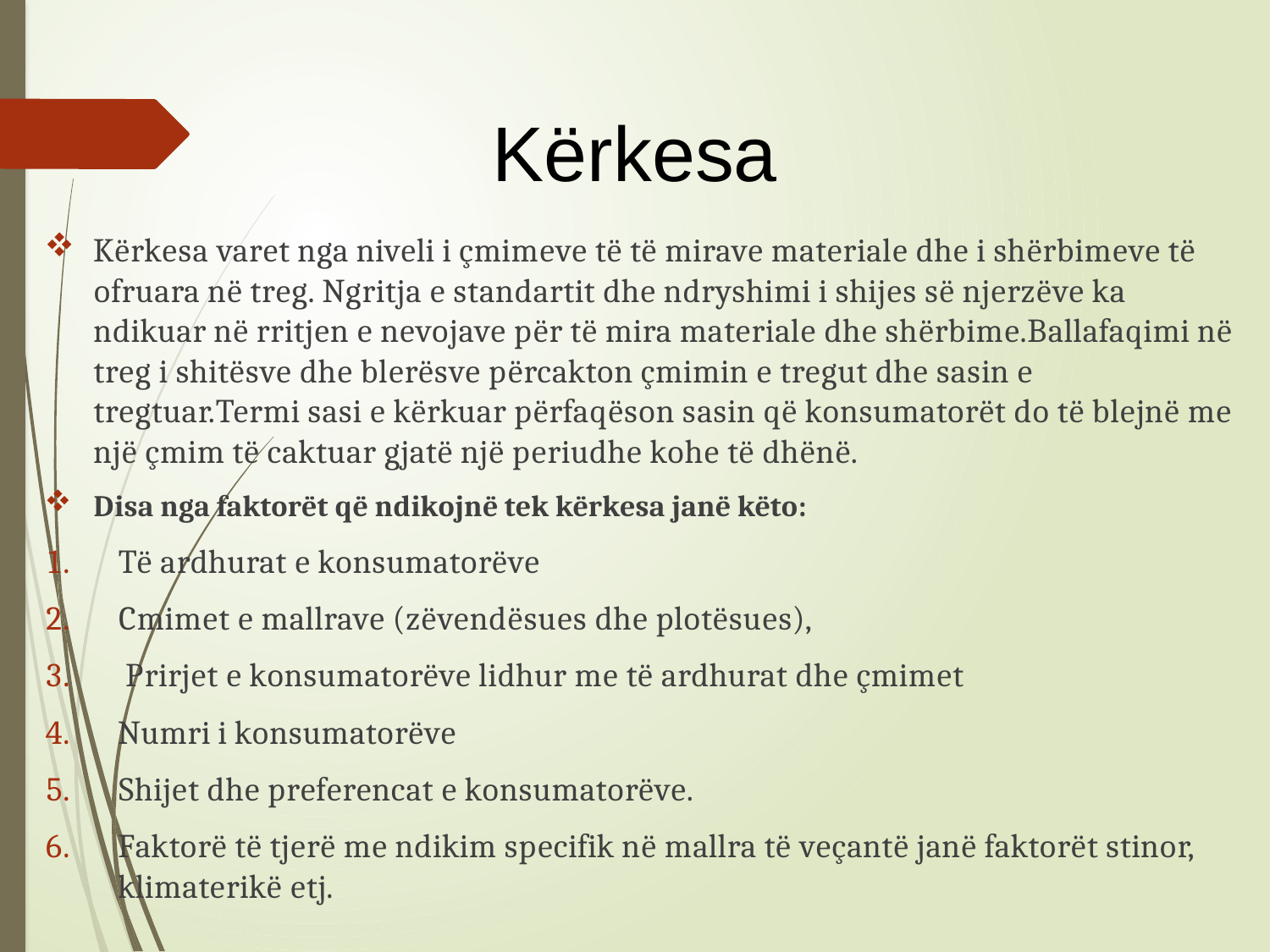

# Kërkesa
Kërkesa varet nga niveli i çmimeve të të mirave materiale dhe i shërbimeve të ofruara në treg. Ngritja e standartit dhe ndryshimi i shijes së njerzëve ka ndikuar në rritjen e nevojave për të mira materiale dhe shërbime.Ballafaqimi në treg i shitësve dhe blerësve përcakton çmimin e tregut dhe sasin e tregtuar.Termi sasi e kërkuar përfaqëson sasin që konsumatorët do të blejnë me një çmim të caktuar gjatë një periudhe kohe të dhënë.
Disa nga faktorët që ndikojnë tek kërkesa janë këto:
Të ardhurat e konsumatorëve
Cmimet e mallrave (zëvendësues dhe plotësues),
 Prirjet e konsumatorëve lidhur me të ardhurat dhe çmimet
Numri i konsumatorëve
Shijet dhe preferencat e konsumatorëve.
Faktorë të tjerë me ndikim specifik në mallra të veçantë janë faktorët stinor, klimaterikë etj.